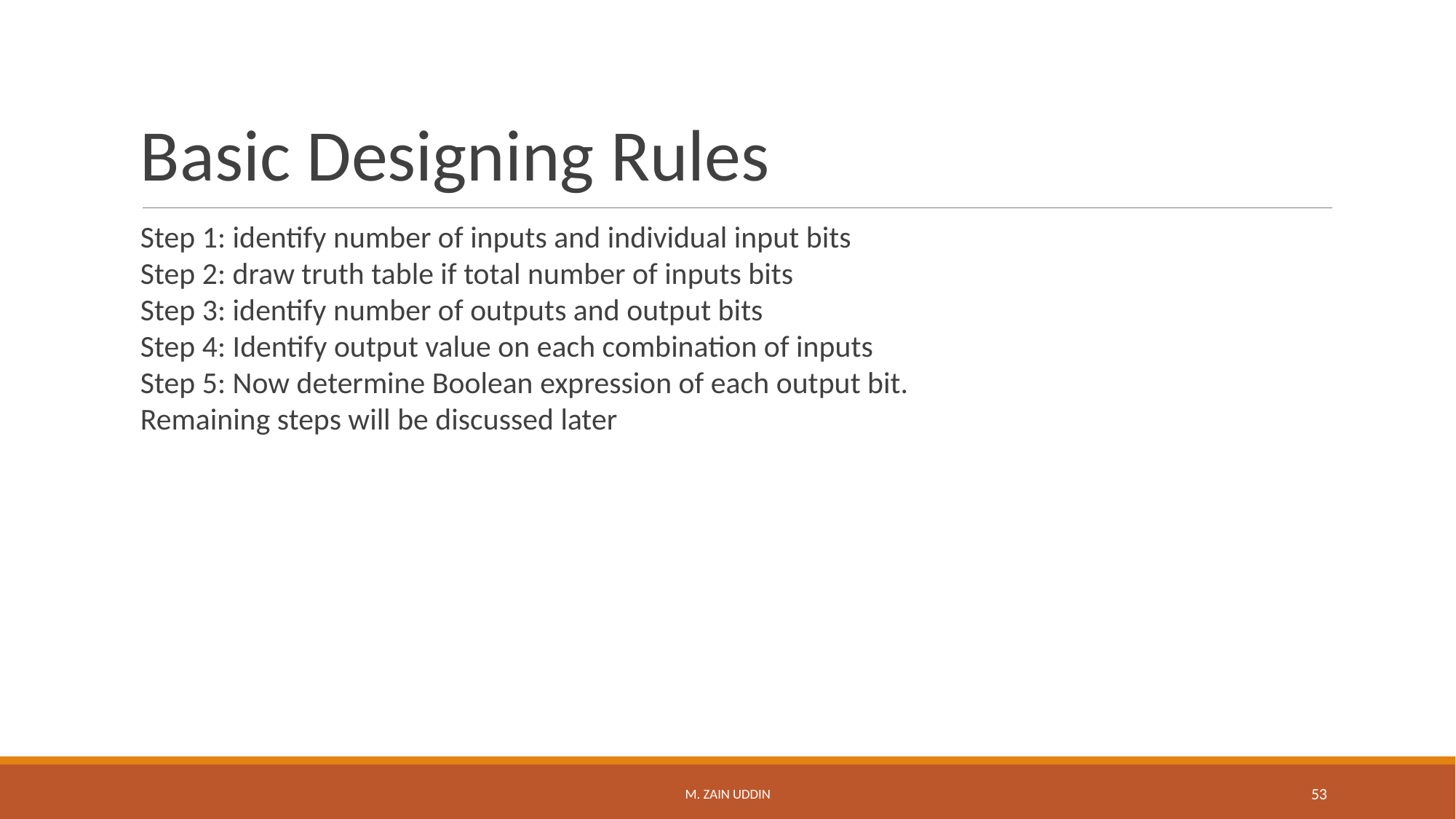

# Basic Designing Rules
Step 1: identify number of inputs and individual input bits
Step 2: draw truth table if total number of inputs bits
Step 3: identify number of outputs and output bits
Step 4: Identify output value on each combination of inputs
Step 5: Now determine Boolean expression of each output bit.
Remaining steps will be discussed later
M. Zain Uddin
53